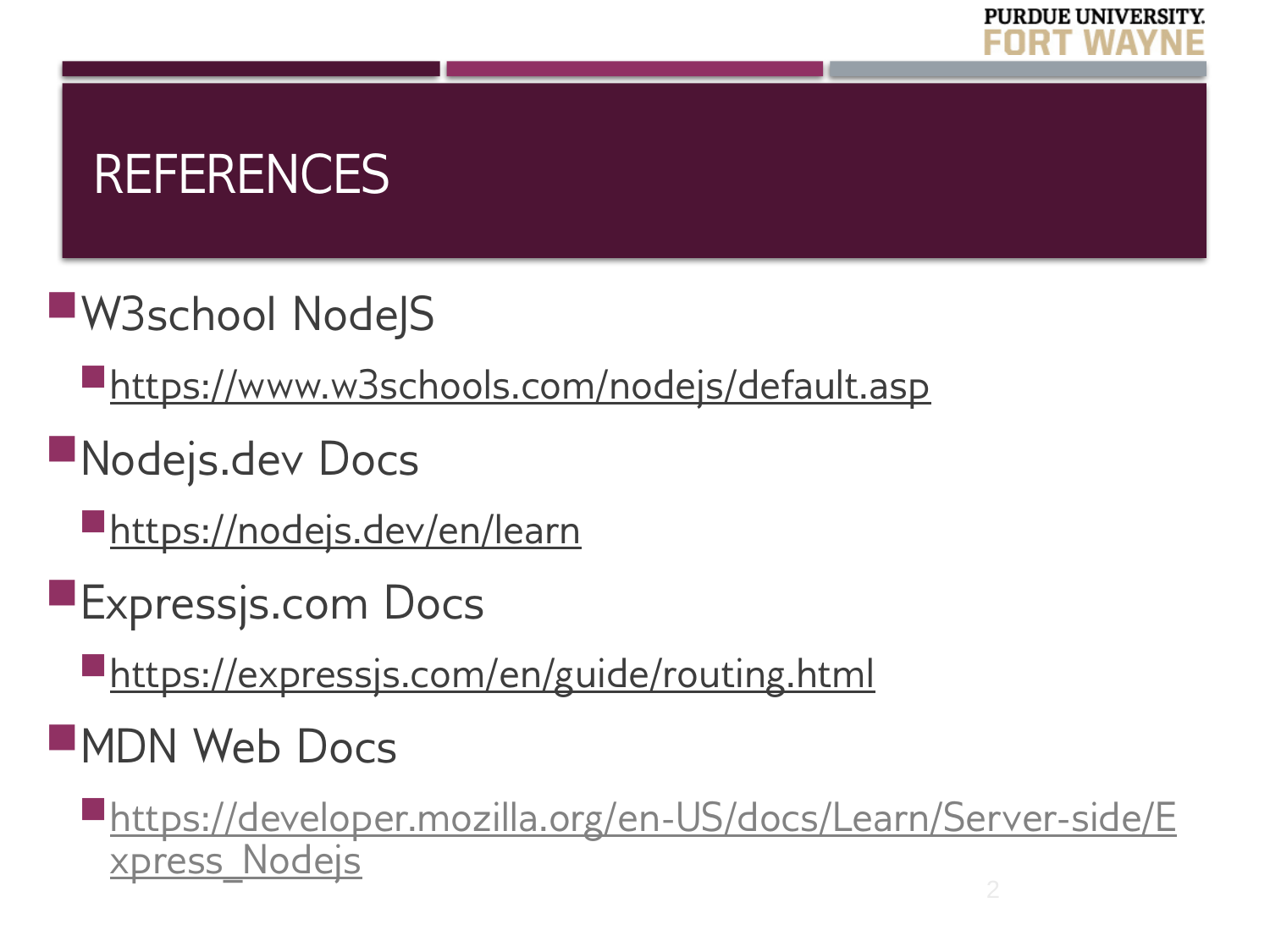

# References
W3school NodeJS
https://www.w3schools.com/nodejs/default.asp
Nodejs.dev Docs
https://nodejs.dev/en/learn
Expressjs.com Docs
https://expressjs.com/en/guide/routing.html
MDN Web Docs
https://developer.mozilla.org/en-US/docs/Learn/Server-side/Express_Nodejs
2